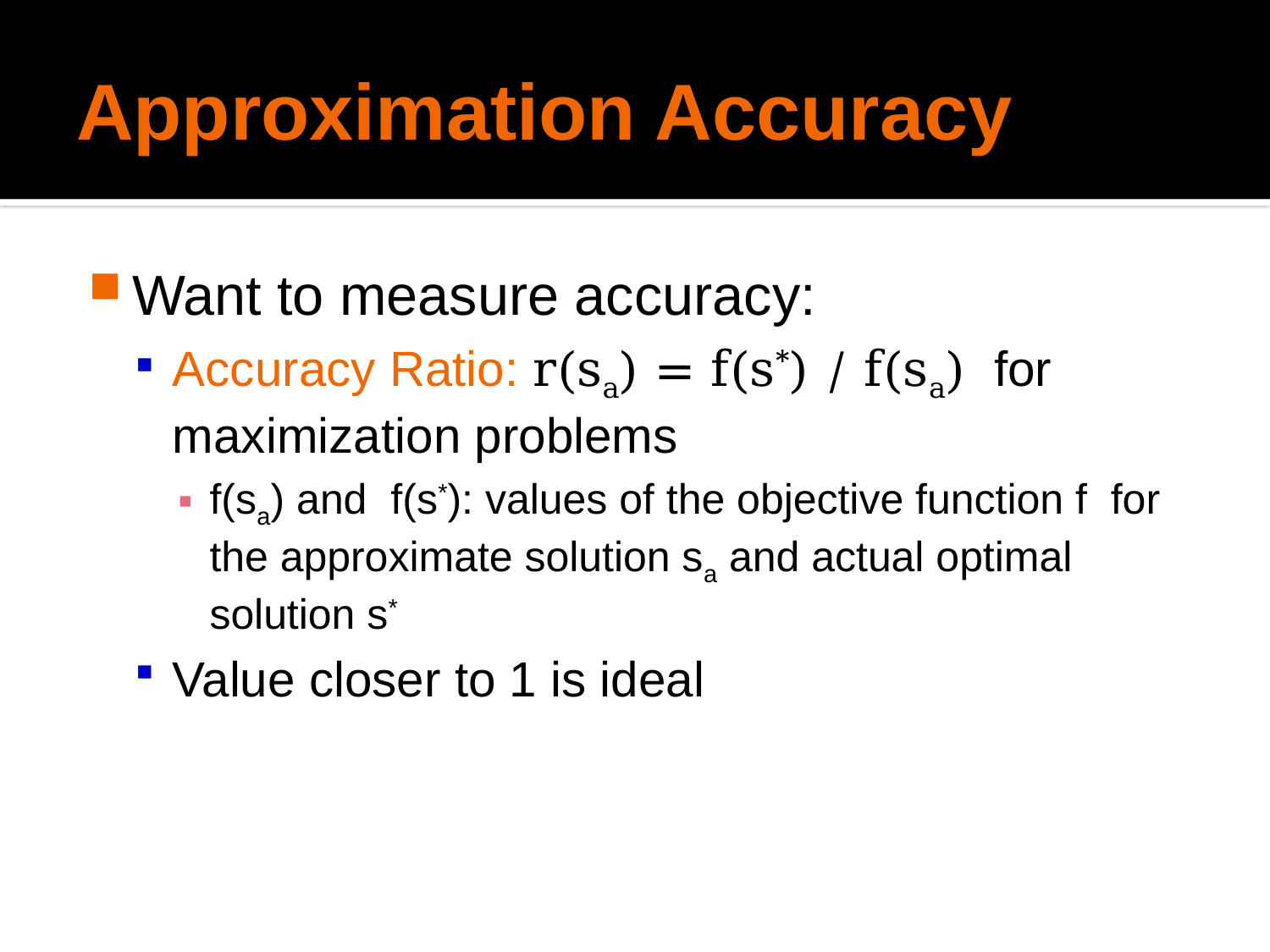

# Approximation Accuracy
Want to measure accuracy:
Accuracy Ratio: r(sa) = f(s*) / f(sa)  for maximization problems
f(sa) and  f(s*): values of the objective function f  for  the approximate solution sa and actual optimal solution s*
Value closer to 1 is ideal